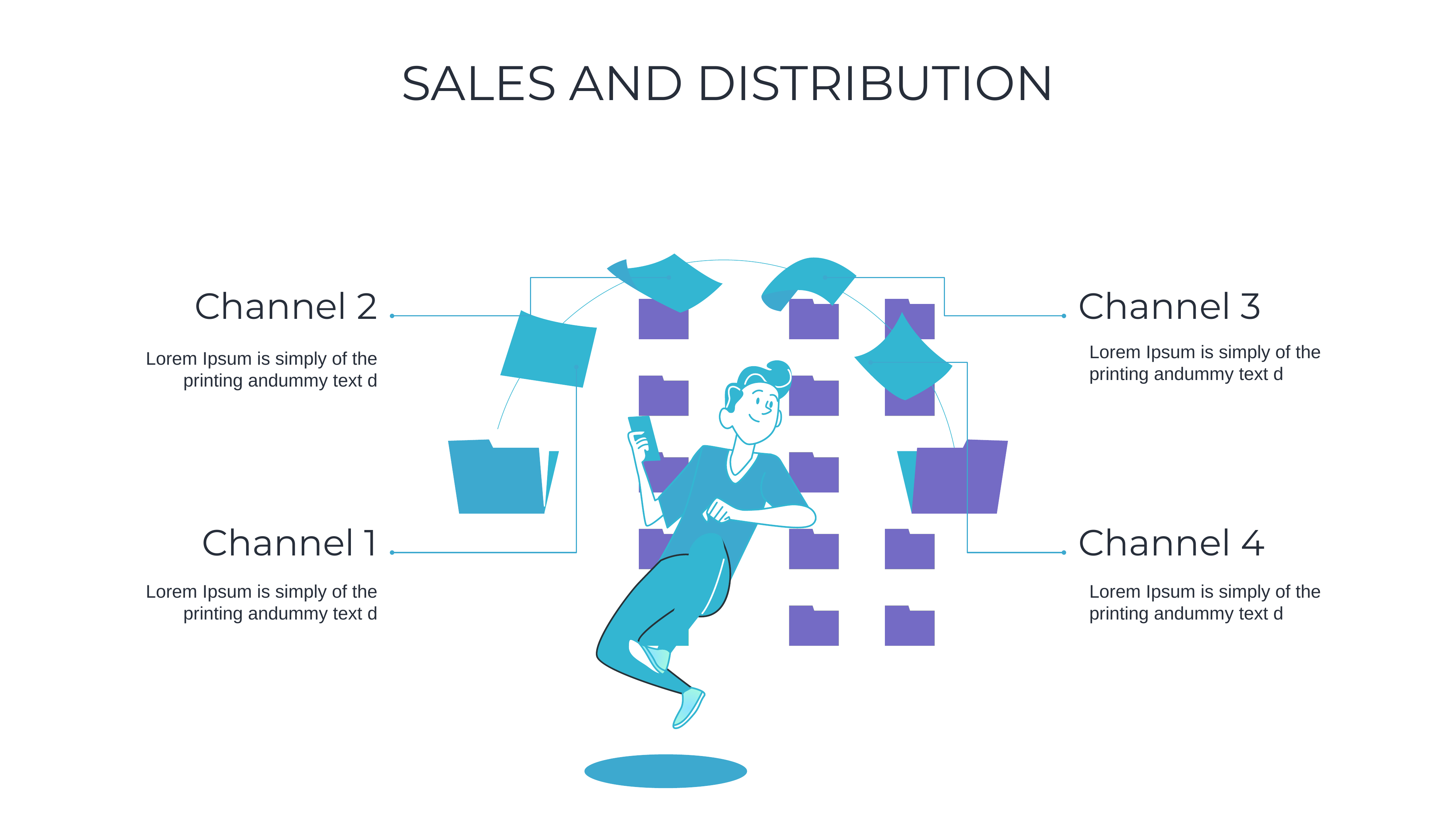

# SALES AND DISTRIBUTION

Channel 2
Channel 3
Lorem Ipsum is simply of the printing andummy text d
Lorem Ipsum is simply of the printing andummy text d
Channel 1
Channel 4
Lorem Ipsum is simply of the printing andummy text d
Lorem Ipsum is simply of the printing andummy text d